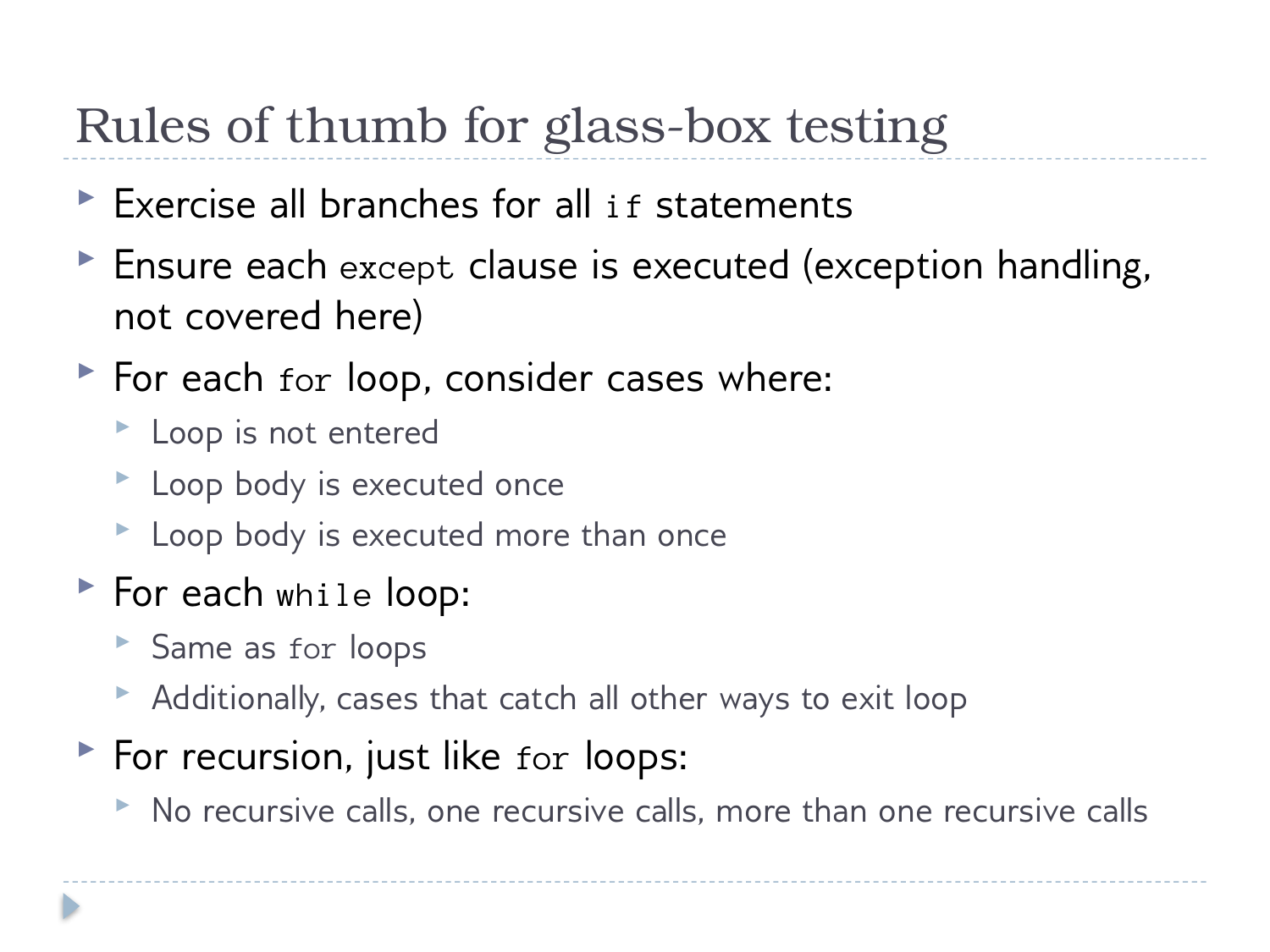

# Rules of thumb for glass-box testing
Exercise all branches for all if statements
Ensure each except clause is executed (exception handling, not covered here)
For each for loop, consider cases where:
Loop is not entered
Loop body is executed once
Loop body is executed more than once
For each while loop:
Same as for loops
Additionally, cases that catch all other ways to exit loop
For recursion, just like for loops:
No recursive calls, one recursive calls, more than one recursive calls